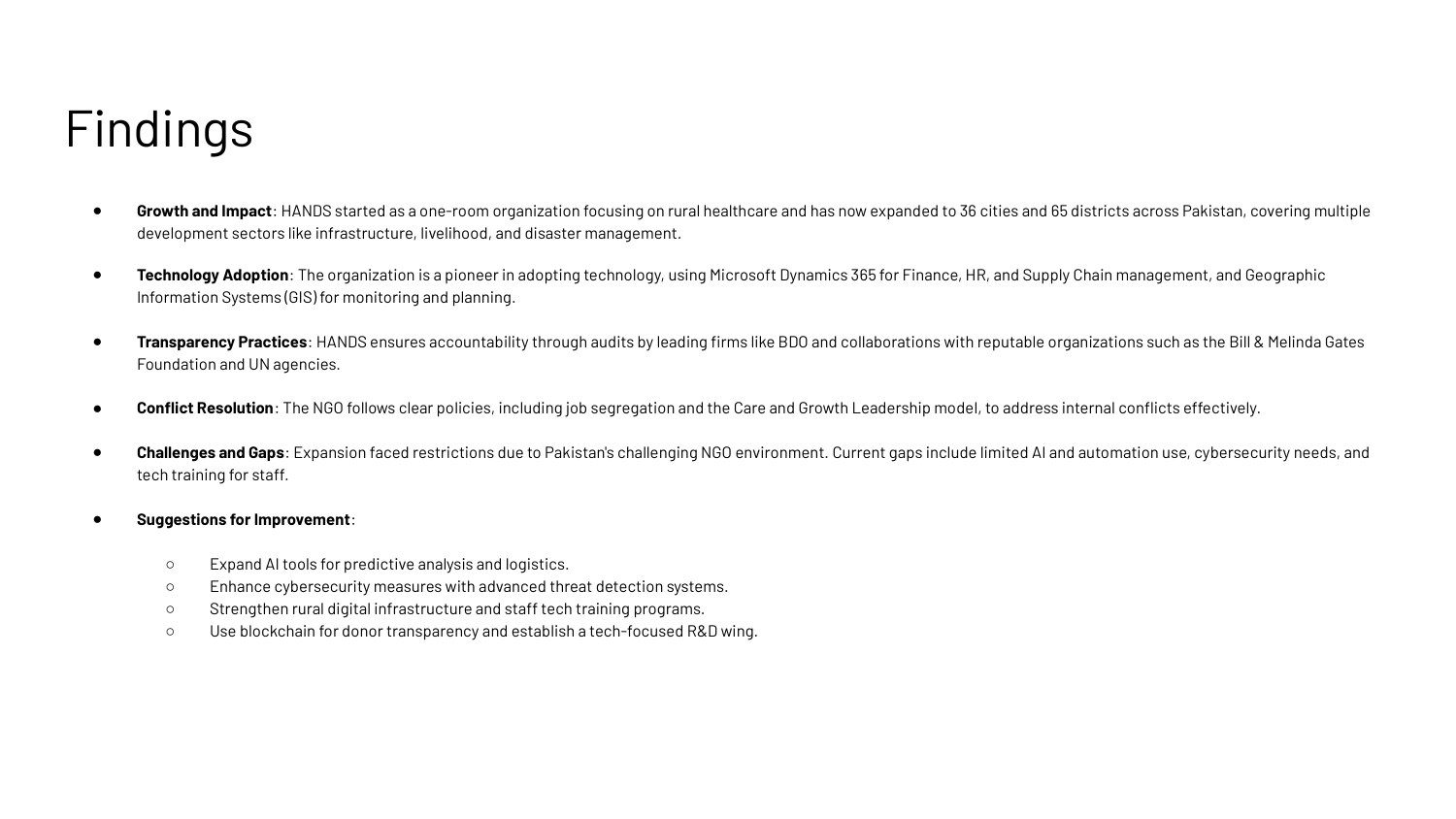

# Findings
Growth and Impact: HANDS started as a one-room organization focusing on rural healthcare and has now expanded to 36 cities and 65 districts across Pakistan, covering multiple development sectors like infrastructure, livelihood, and disaster management.
Technology Adoption: The organization is a pioneer in adopting technology, using Microsoft Dynamics 365 for Finance, HR, and Supply Chain management, and Geographic Information Systems (GIS) for monitoring and planning.
Transparency Practices: HANDS ensures accountability through audits by leading firms like BDO and collaborations with reputable organizations such as the Bill & Melinda Gates Foundation and UN agencies.
Conflict Resolution: The NGO follows clear policies, including job segregation and the Care and Growth Leadership model, to address internal conflicts effectively.
Challenges and Gaps: Expansion faced restrictions due to Pakistan's challenging NGO environment. Current gaps include limited AI and automation use, cybersecurity needs, and tech training for staff.
Suggestions for Improvement:
Expand AI tools for predictive analysis and logistics.
Enhance cybersecurity measures with advanced threat detection systems.
Strengthen rural digital infrastructure and staff tech training programs.
Use blockchain for donor transparency and establish a tech-focused R&D wing.